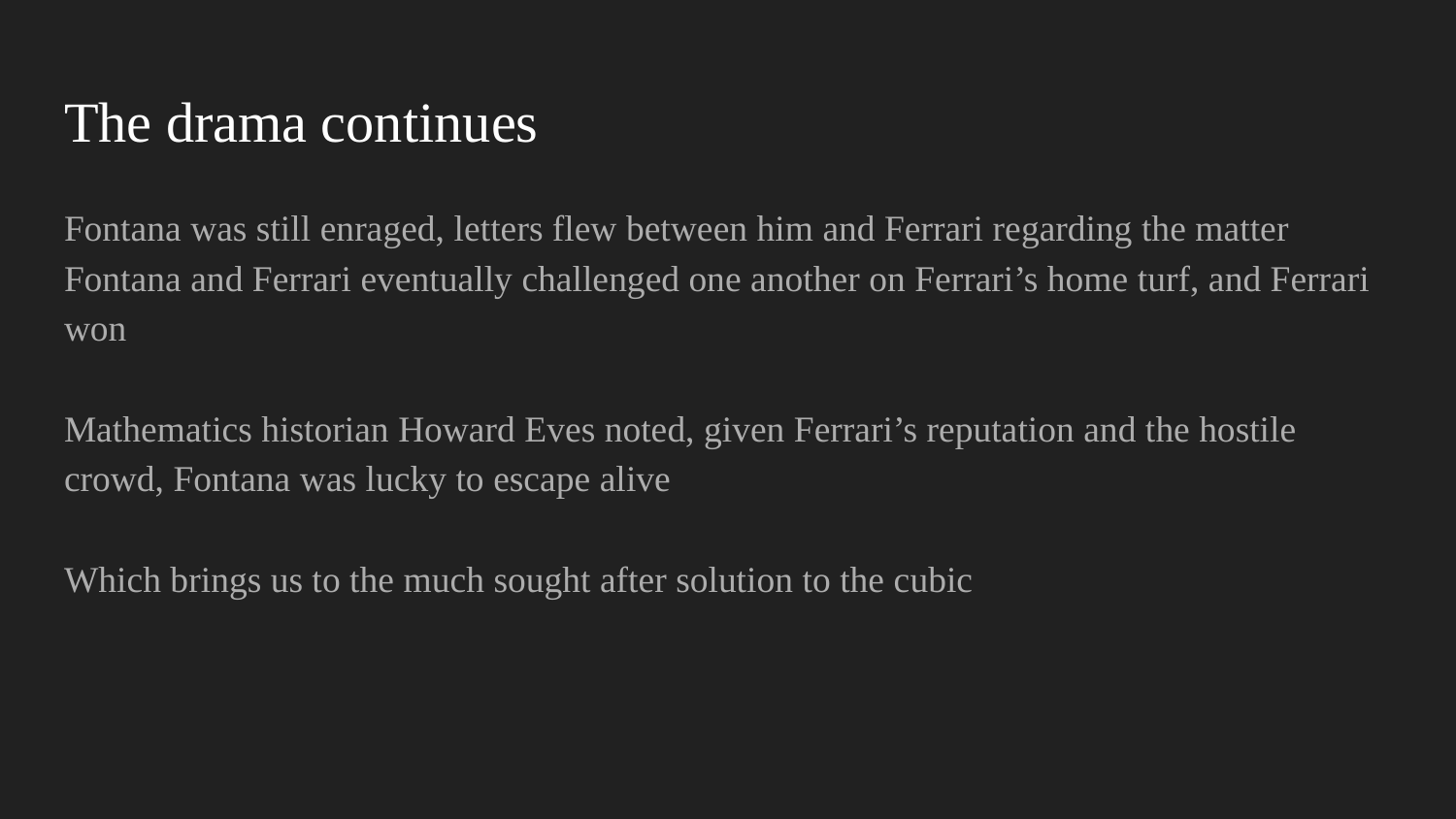

# The drama continues
Fontana was still enraged, letters flew between him and Ferrari regarding the matter
Fontana and Ferrari eventually challenged one another on Ferrari’s home turf, and Ferrari won
Mathematics historian Howard Eves noted, given Ferrari’s reputation and the hostile crowd, Fontana was lucky to escape alive
Which brings us to the much sought after solution to the cubic